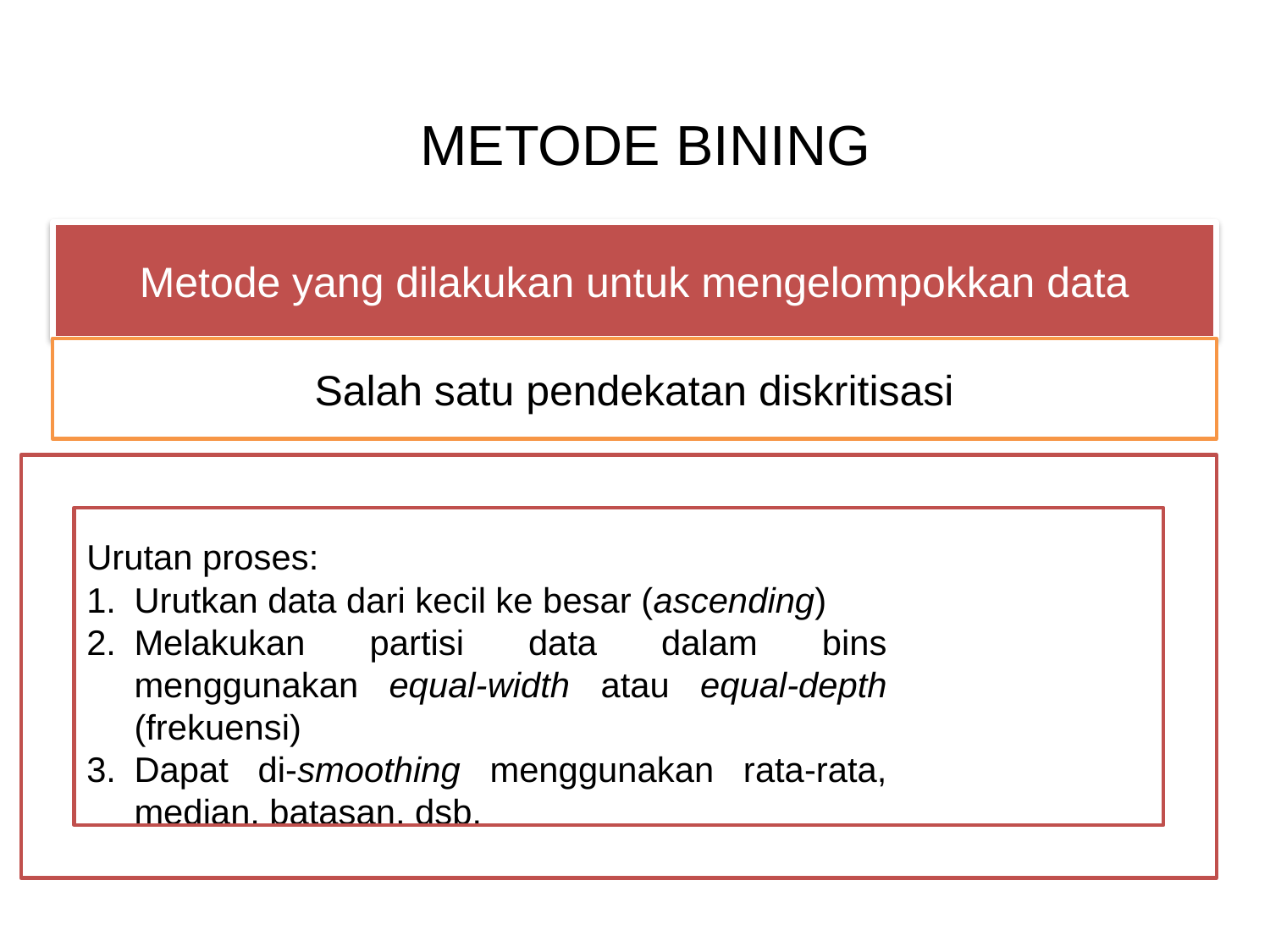

# METODE BINING
Metode yang dilakukan untuk mengelompokkan data
Salah satu pendekatan diskritisasi

Urutan proses:
Urutkan data dari kecil ke besar (ascending)
Melakukan partisi data dalam bins menggunakan equal-width atau equal-depth (frekuensi)
Dapat di-smoothing menggunakan rata-rata, median, batasan, dsb.